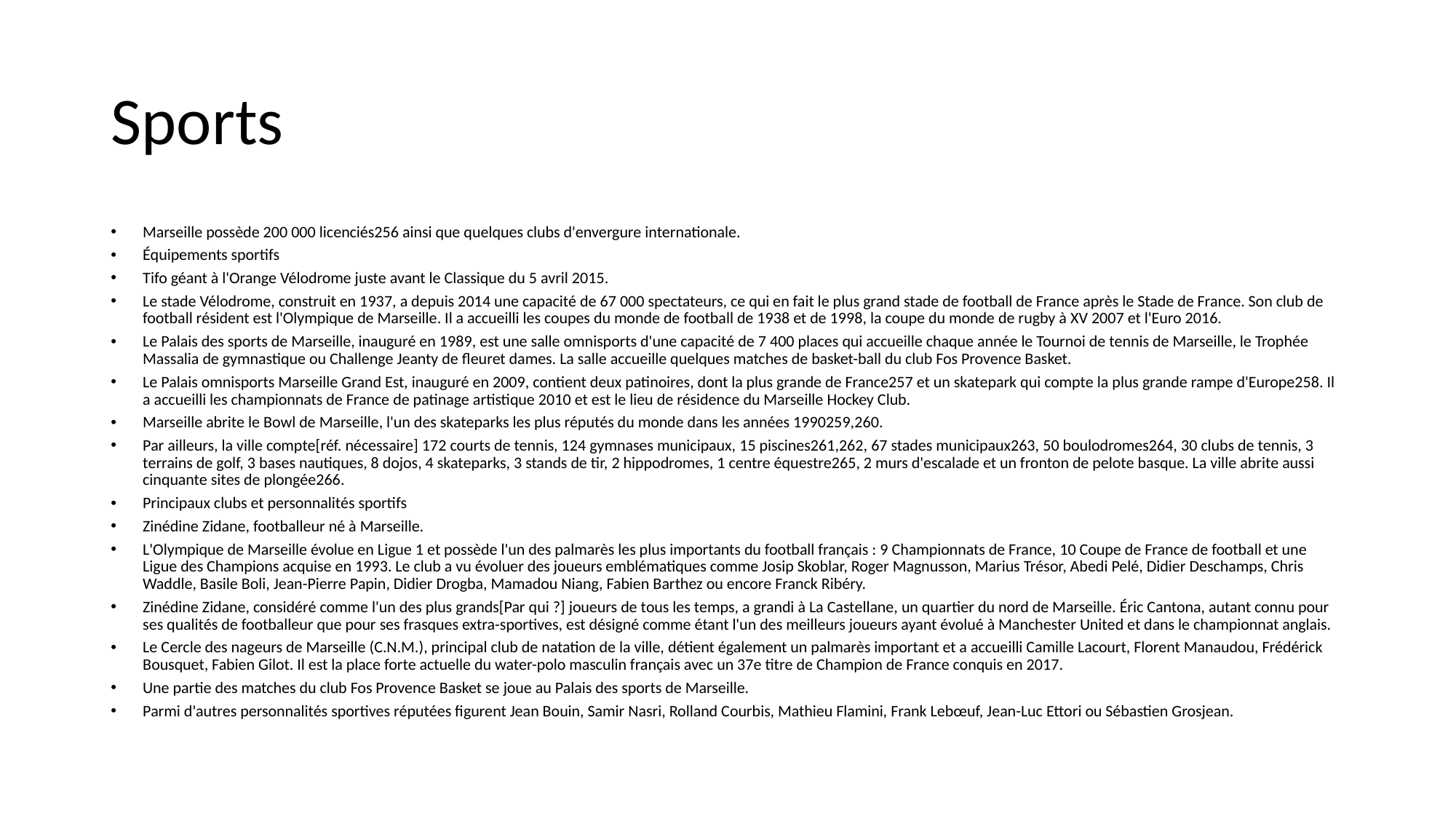

# Sports
Marseille possède 200 000 licenciés256 ainsi que quelques clubs d'envergure internationale.
Équipements sportifs
Tifo géant à l'Orange Vélodrome juste avant le Classique du 5 avril 2015.
Le stade Vélodrome, construit en 1937, a depuis 2014 une capacité de 67 000 spectateurs, ce qui en fait le plus grand stade de football de France après le Stade de France. Son club de football résident est l'Olympique de Marseille. Il a accueilli les coupes du monde de football de 1938 et de 1998, la coupe du monde de rugby à XV 2007 et l'Euro 2016.
Le Palais des sports de Marseille, inauguré en 1989, est une salle omnisports d'une capacité de 7 400 places qui accueille chaque année le Tournoi de tennis de Marseille, le Trophée Massalia de gymnastique ou Challenge Jeanty de fleuret dames. La salle accueille quelques matches de basket-ball du club Fos Provence Basket.
Le Palais omnisports Marseille Grand Est, inauguré en 2009, contient deux patinoires, dont la plus grande de France257 et un skatepark qui compte la plus grande rampe d'Europe258. Il a accueilli les championnats de France de patinage artistique 2010 et est le lieu de résidence du Marseille Hockey Club.
Marseille abrite le Bowl de Marseille, l'un des skateparks les plus réputés du monde dans les années 1990259,260.
Par ailleurs, la ville compte[réf. nécessaire] 172 courts de tennis, 124 gymnases municipaux, 15 piscines261,262, 67 stades municipaux263, 50 boulodromes264, 30 clubs de tennis, 3 terrains de golf, 3 bases nautiques, 8 dojos, 4 skateparks, 3 stands de tir, 2 hippodromes, 1 centre équestre265, 2 murs d'escalade et un fronton de pelote basque. La ville abrite aussi cinquante sites de plongée266.
Principaux clubs et personnalités sportifs
Zinédine Zidane, footballeur né à Marseille.
L'Olympique de Marseille évolue en Ligue 1 et possède l'un des palmarès les plus importants du football français : 9 Championnats de France, 10 Coupe de France de football et une Ligue des Champions acquise en 1993. Le club a vu évoluer des joueurs emblématiques comme Josip Skoblar, Roger Magnusson, Marius Trésor, Abedi Pelé, Didier Deschamps, Chris Waddle, Basile Boli, Jean-Pierre Papin, Didier Drogba, Mamadou Niang, Fabien Barthez ou encore Franck Ribéry.
Zinédine Zidane, considéré comme l'un des plus grands[Par qui ?] joueurs de tous les temps, a grandi à La Castellane, un quartier du nord de Marseille. Éric Cantona, autant connu pour ses qualités de footballeur que pour ses frasques extra-sportives, est désigné comme étant l'un des meilleurs joueurs ayant évolué à Manchester United et dans le championnat anglais.
Le Cercle des nageurs de Marseille (C.N.M.), principal club de natation de la ville, détient également un palmarès important et a accueilli Camille Lacourt, Florent Manaudou, Frédérick Bousquet, Fabien Gilot. Il est la place forte actuelle du water-polo masculin français avec un 37e titre de Champion de France conquis en 2017.
Une partie des matches du club Fos Provence Basket se joue au Palais des sports de Marseille.
Parmi d'autres personnalités sportives réputées figurent Jean Bouin, Samir Nasri, Rolland Courbis, Mathieu Flamini, Frank Lebœuf, Jean-Luc Ettori ou Sébastien Grosjean.